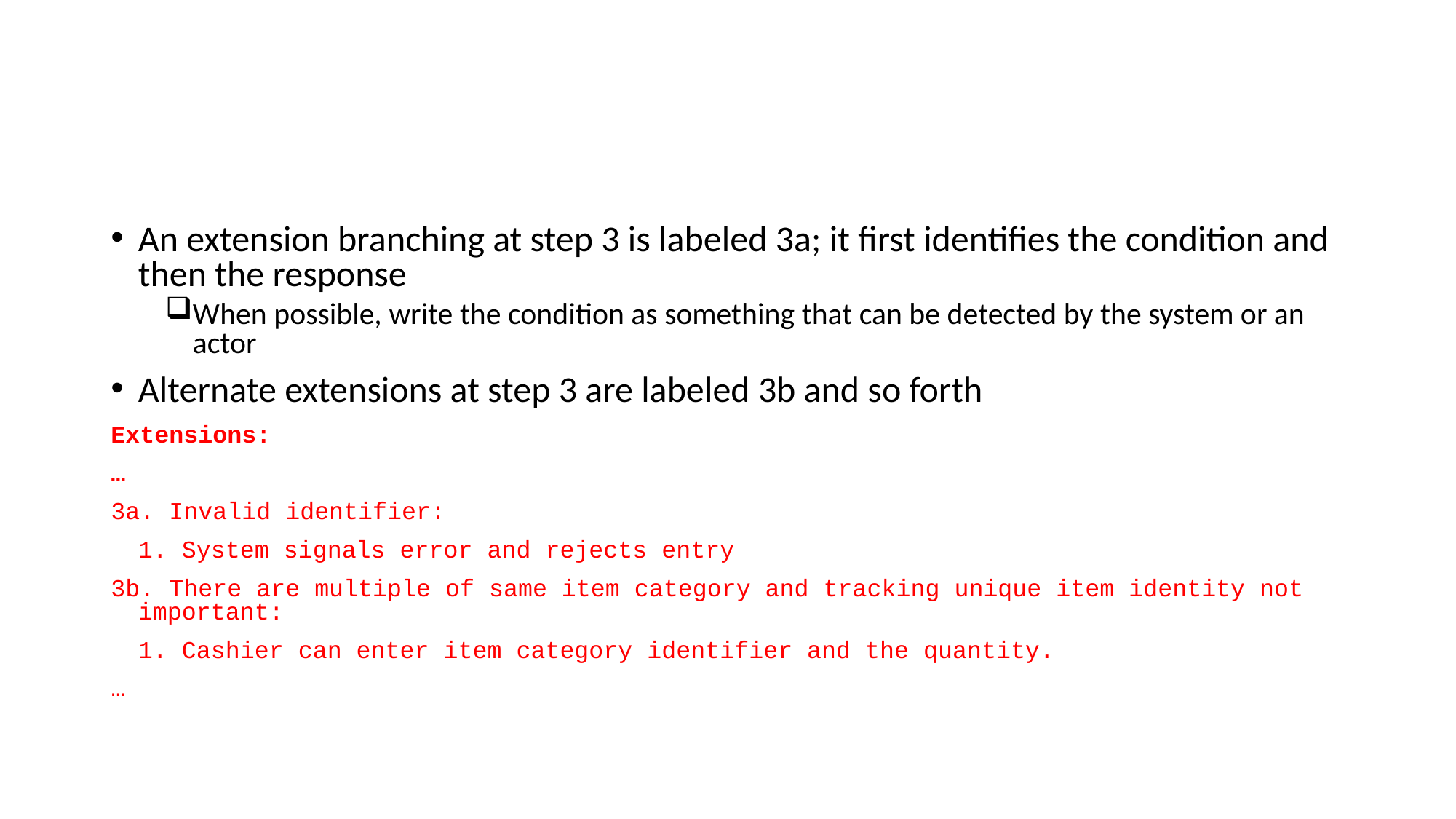

#
An extension branching at step 3 is labeled 3a; it first identifies the condition and then the response
When possible, write the condition as something that can be detected by the system or an actor
Alternate extensions at step 3 are labeled 3b and so forth
Extensions:
…
3a. Invalid identifier:
	1. System signals error and rejects entry
3b. There are multiple of same item category and tracking unique item identity not important:
	1. Cashier can enter item category identifier and the quantity.
…